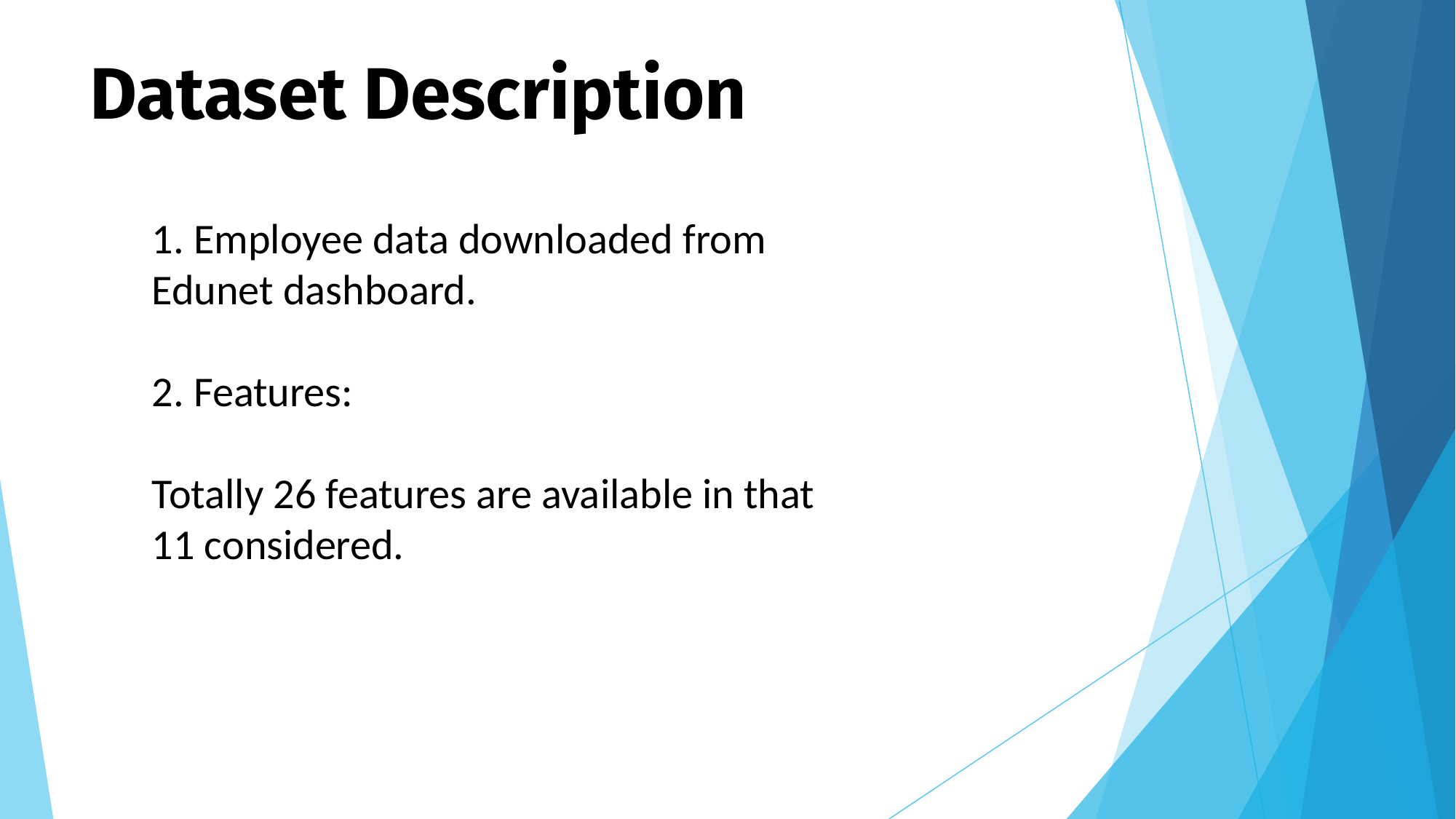

# Dataset Description
1. Employee data downloaded from Edunet dashboard.

2. Features:

Totally 26 features are available in that 11 considered.